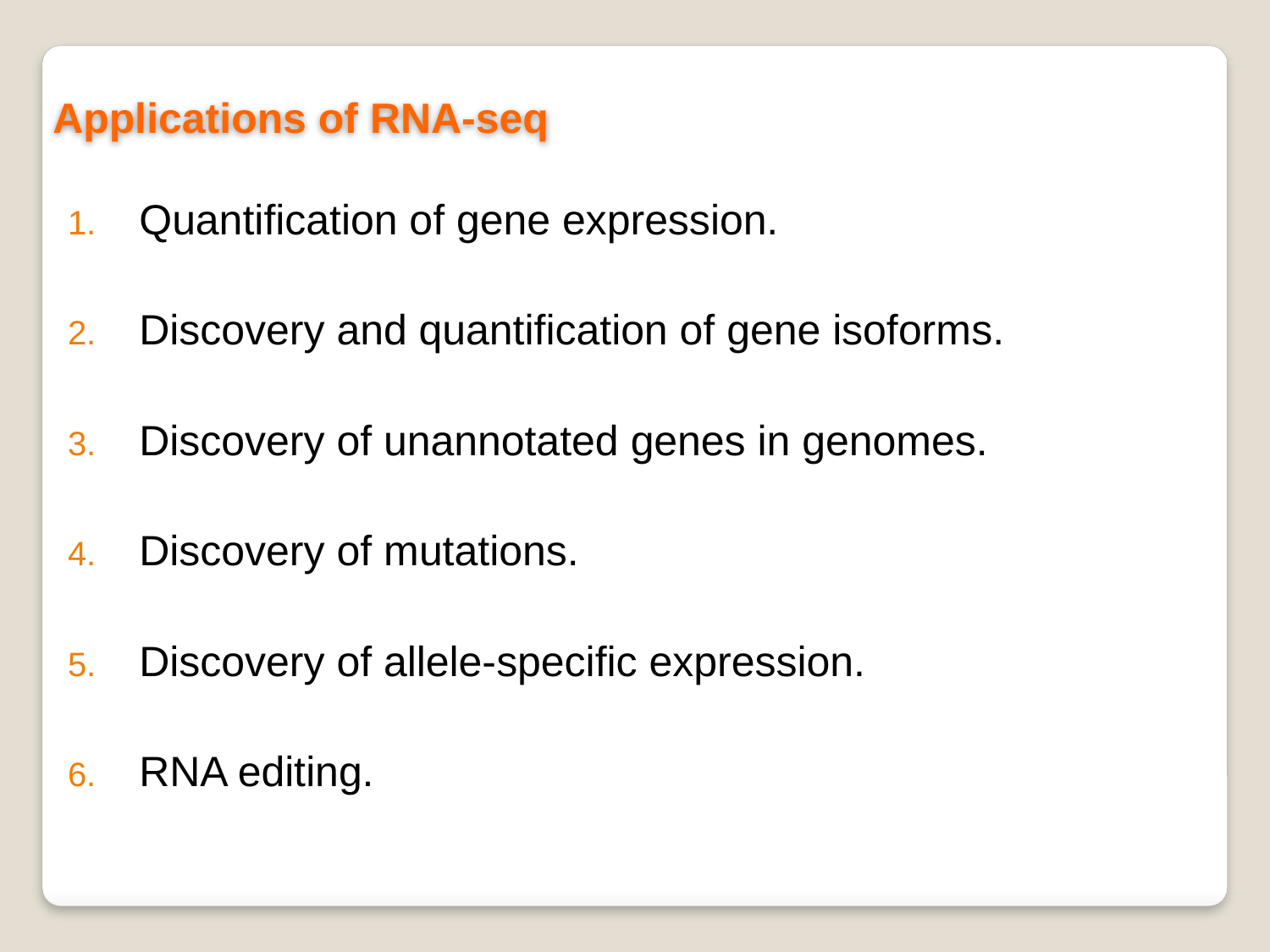

Applications of RNA-seq
Quantification of gene expression.

Discovery and quantification of gene isoforms.

Discovery of unannotated genes in genomes.

Discovery of mutations.

Discovery of allele-specific expression.

RNA editing.